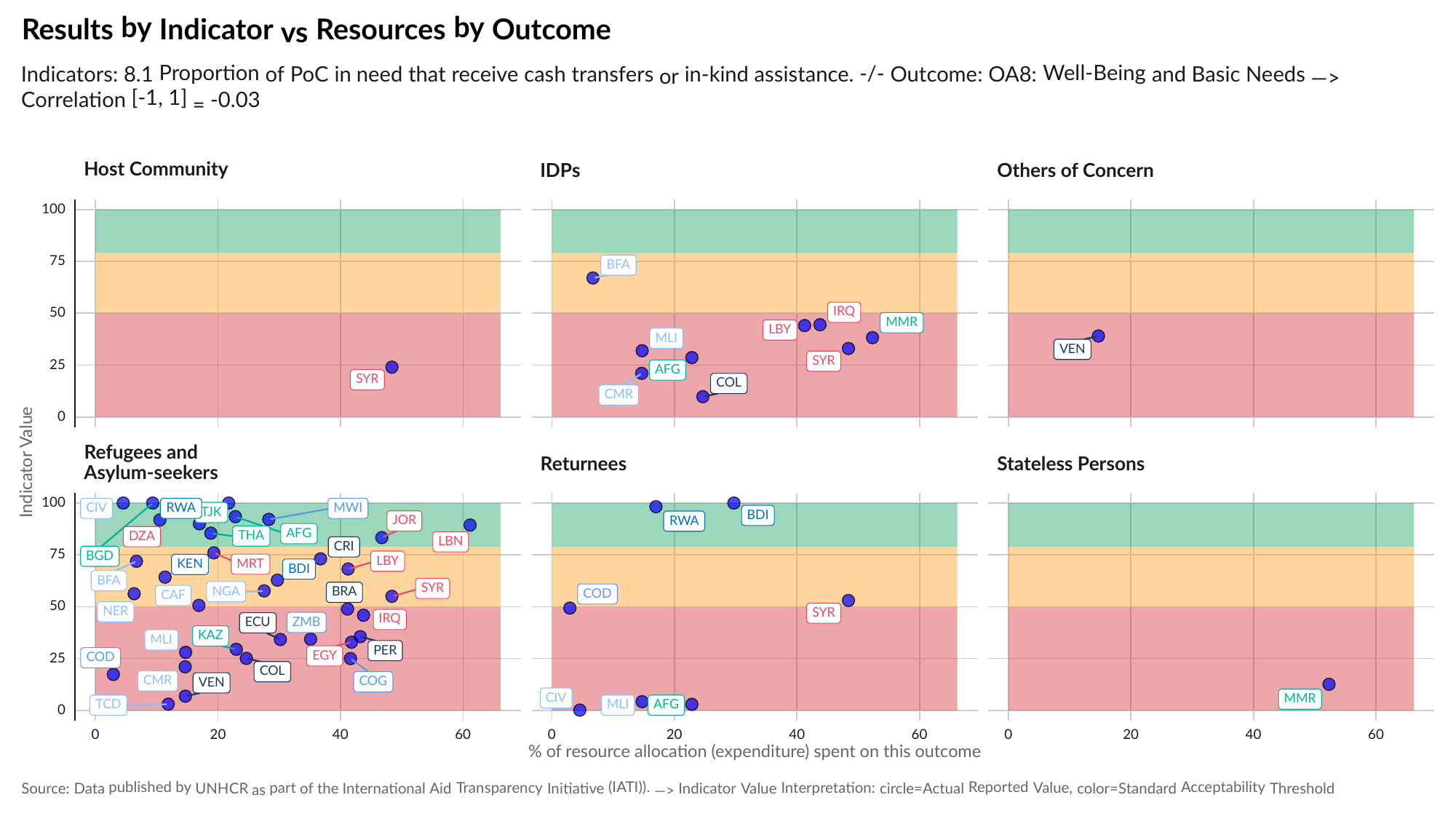

by
by
Results
Indicator
Outcome
Resources
vs
Well-Being
Proportion
-/-
Indicators:
that
cash
and
Needs
need
in-kind
assistance.
Basic
receive
transfers
of
8.1
PoC
Outcome:
OA8:
in
or
—>
[-1,
1]
Correlation
-0.03
=
Host Community
Others of Concern
IDPs

100

75
BFA

IRQ
50

MMR

LBY

MLI

VEN

SYR

25

AFG

SYR
COL

CMR

0

Refugees and
Indicator Value
Stateless Persons
Returnees
Asylum-seekers

100

CIV
RWA
MWI

TJK

BDI

JOR
RWA

AFG

THA

DZA

LBN
CRI

75

BGD

LBY

MRT
KEN

BDI

BFA

SYR

NGA

BRA
COD

CAF

50

NER
SYR

IRQ
ZMB
ECU

KAZ

MLI

PER

EGY

COD
25

COL

CMR
COG

VEN

CIV
MMR

TCD
AFG
MLI

0

60
60
60
0
20
40
0
20
40
0
20
40
% of resource allocation (expenditure) spent on this outcome
(IATI)).
published
by
Reported
Acceptability
Interpretation:
Transparency
Value,
part
the
International
Indicator
Value
circle=Actual
color=Standard
Threshold
Aid
Initiative
of
UNHCR
Source:
Data
as
—>